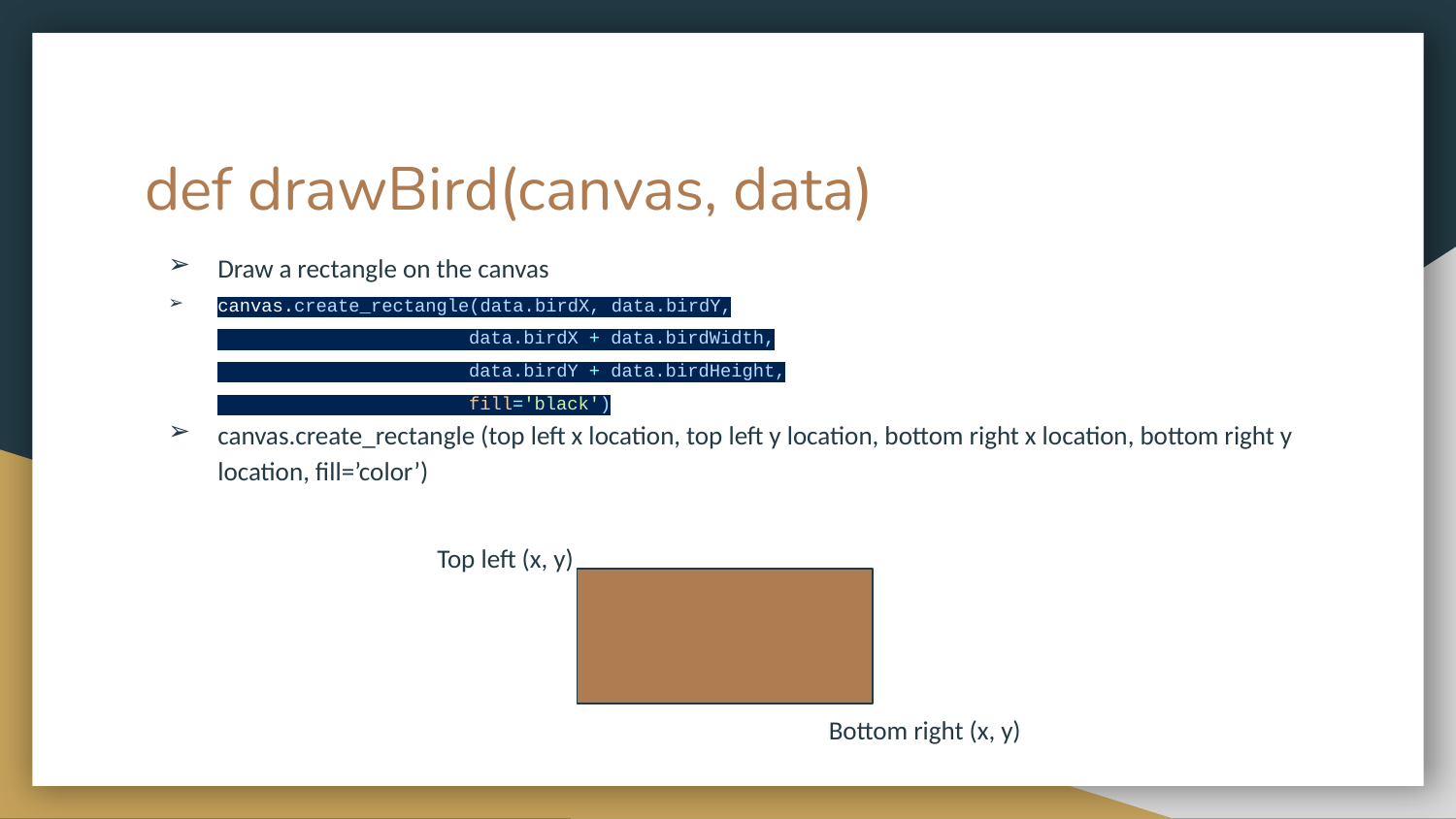

# def drawBird(canvas, data)
Draw a rectangle on the canvas
canvas.create_rectangle(data.birdX, data.birdY,
                       data.birdX + data.birdWidth,
                       data.birdY + data.birdHeight,
                       fill='black')
canvas.create_rectangle (top left x location, top left y location, bottom right x location, bottom right y location, fill=’color’)
Top left (x, y)

Bottom right (x, y)